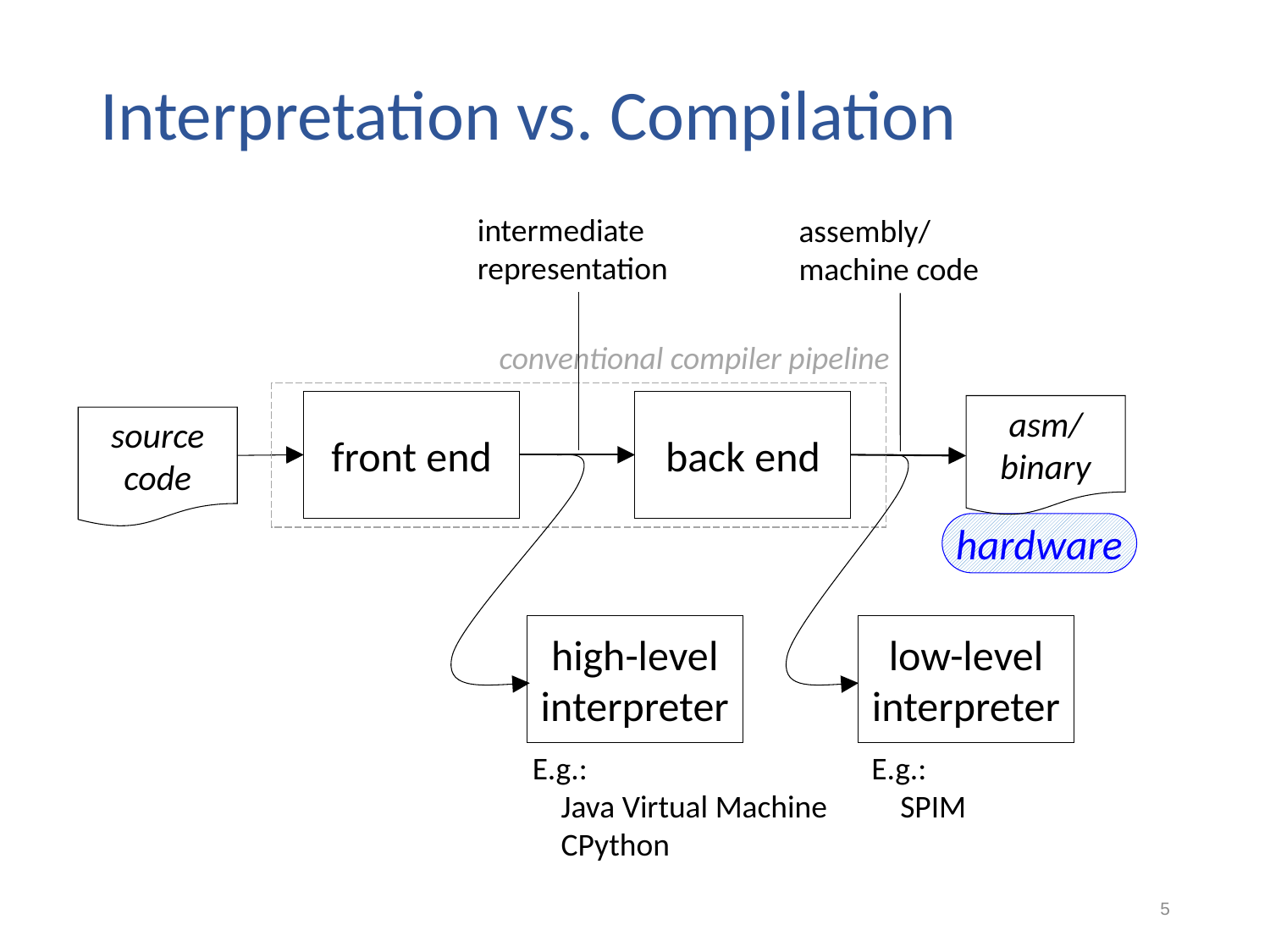

# Interpretation vs. Compilation
intermediate representation
assembly/ machine code
conventional compiler pipeline

front end
back end
asm/
binary
source code

hardware
high-level
interpreter
low-level
interpreter
E.g.:
    Java Virtual Machine
    CPython
E.g.:
    SPIM
5